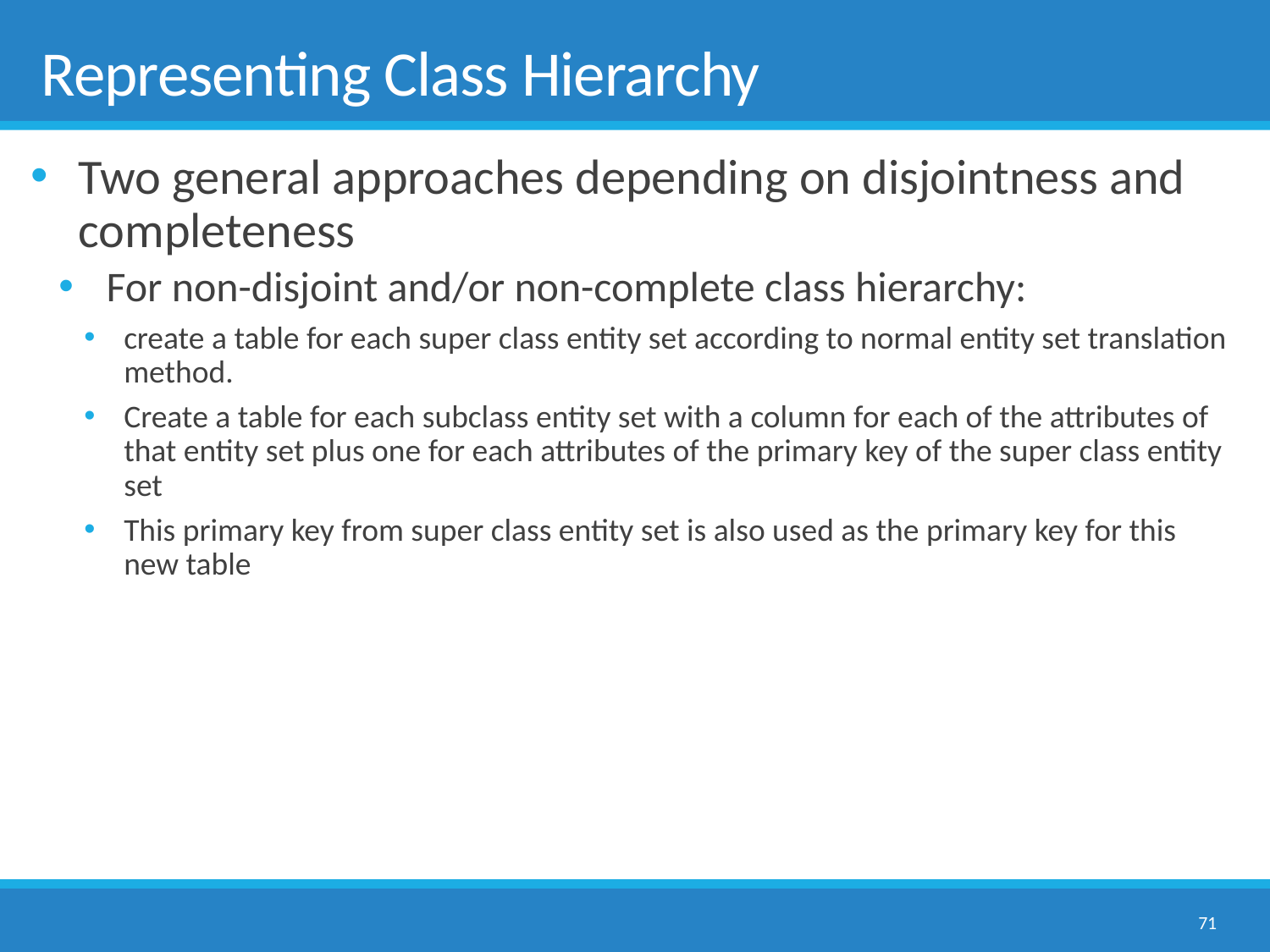

# Representing Class Hierarchy
Two general approaches depending on disjointness and completeness
For non-disjoint and/or non-complete class hierarchy:
create a table for each super class entity set according to normal entity set translation method.
Create a table for each subclass entity set with a column for each of the attributes of that entity set plus one for each attributes of the primary key of the super class entity set
This primary key from super class entity set is also used as the primary key for this new table

71